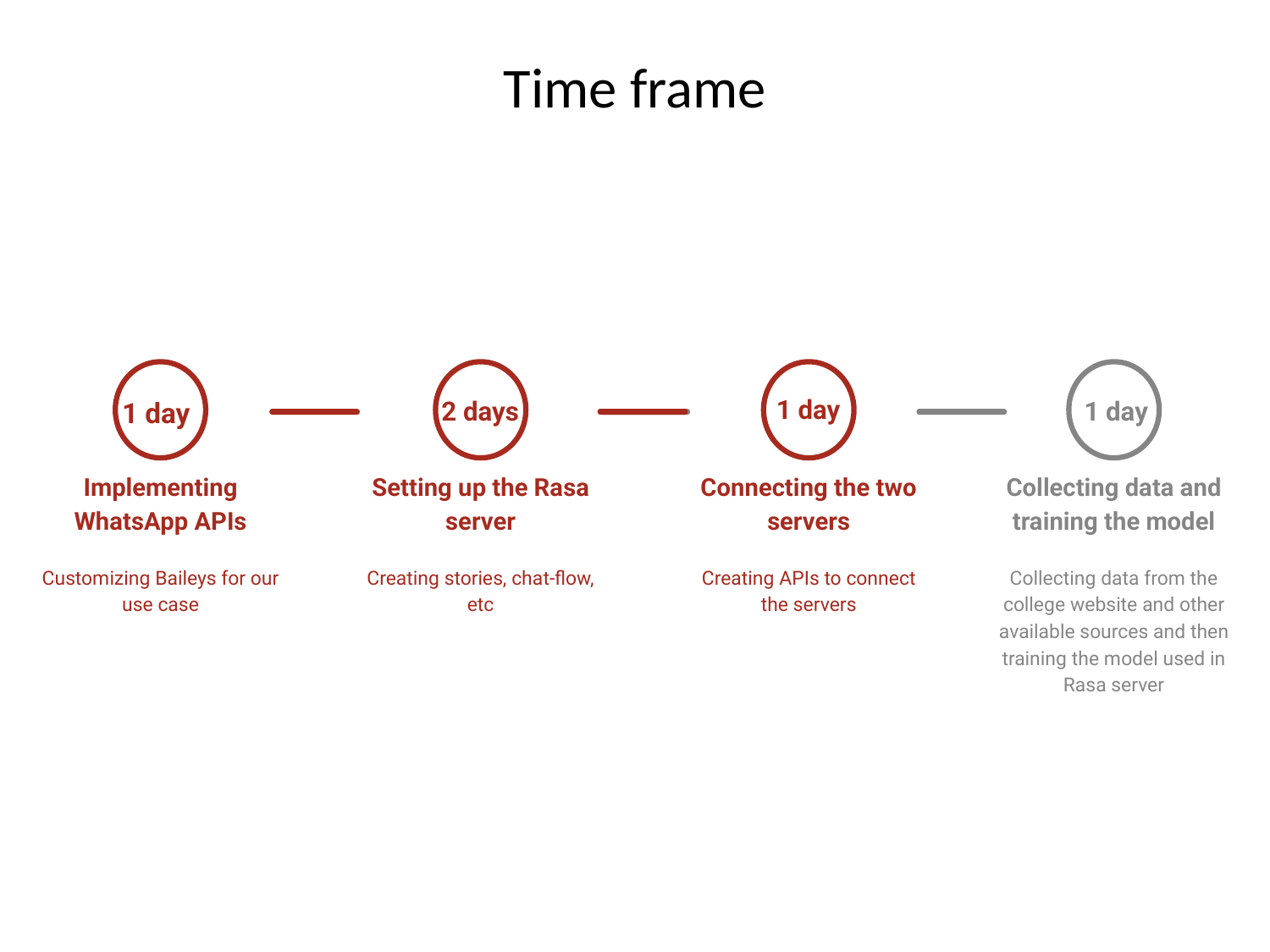

# Time frame

1 day
Implementing WhatsApp APIs
Customizing Baileys for our use case

Setting up the Rasa server
Creating stories, chat-flow, etc

Connecting the two servers
Creating APIs to connect the servers

1 day
Collecting data and training the model
Collecting data from the college website and other available sources and then training the model used in Rasa server
 1 day
 2 days